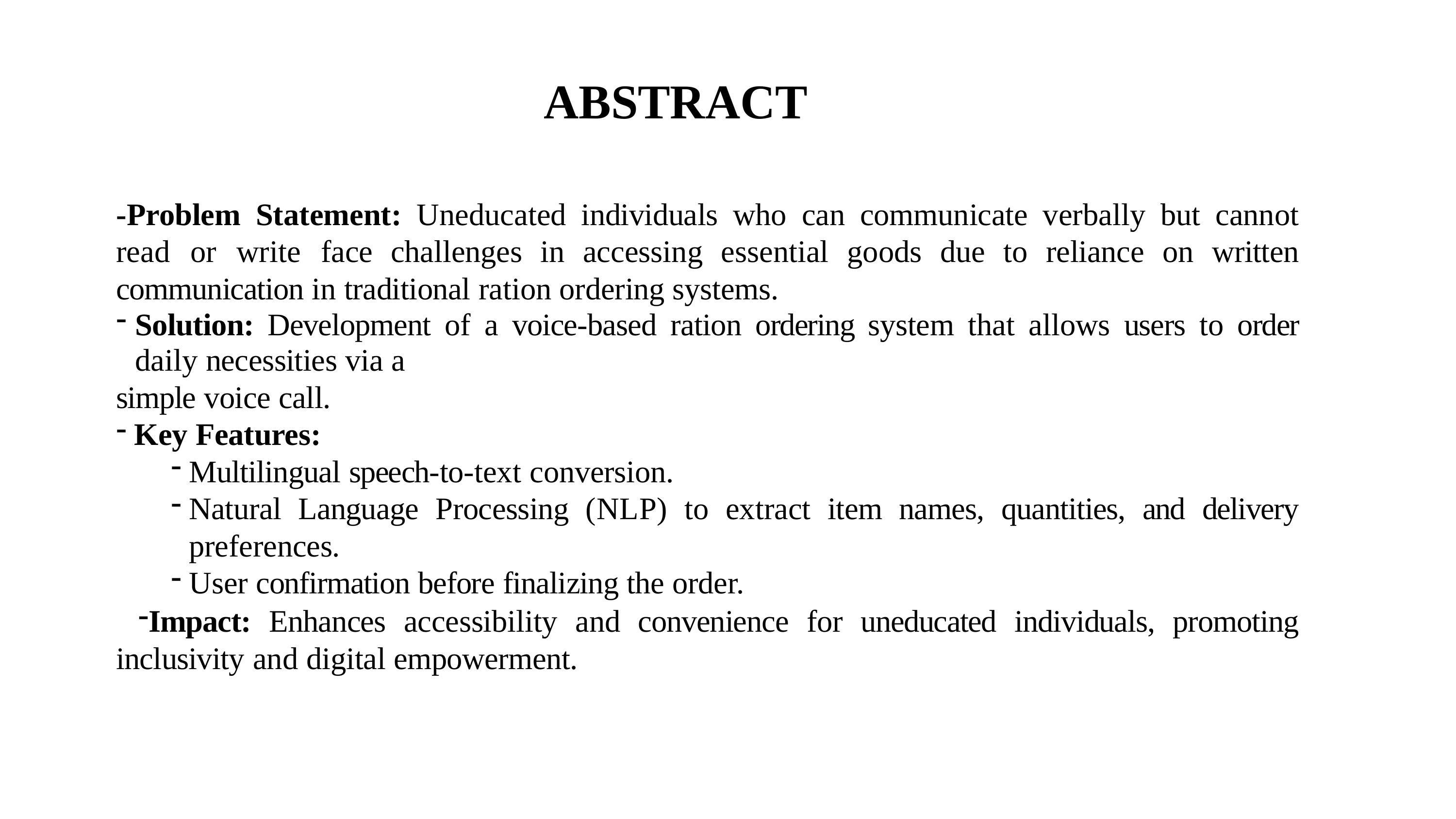

# ABSTRACT
-Problem Statement: Uneducated individuals who can communicate verbally but cannot read or write face challenges in accessing essential goods due to reliance on written communication in traditional ration ordering systems.
Solution: Development of a voice-based ration ordering system that allows users to order daily necessities via a
simple voice call.
Key Features:
Multilingual speech-to-text conversion.
Natural Language Processing (NLP) to extract item names, quantities, and delivery preferences.
User confirmation before finalizing the order.
Impact: Enhances accessibility and convenience for uneducated individuals, promoting inclusivity and digital empowerment.